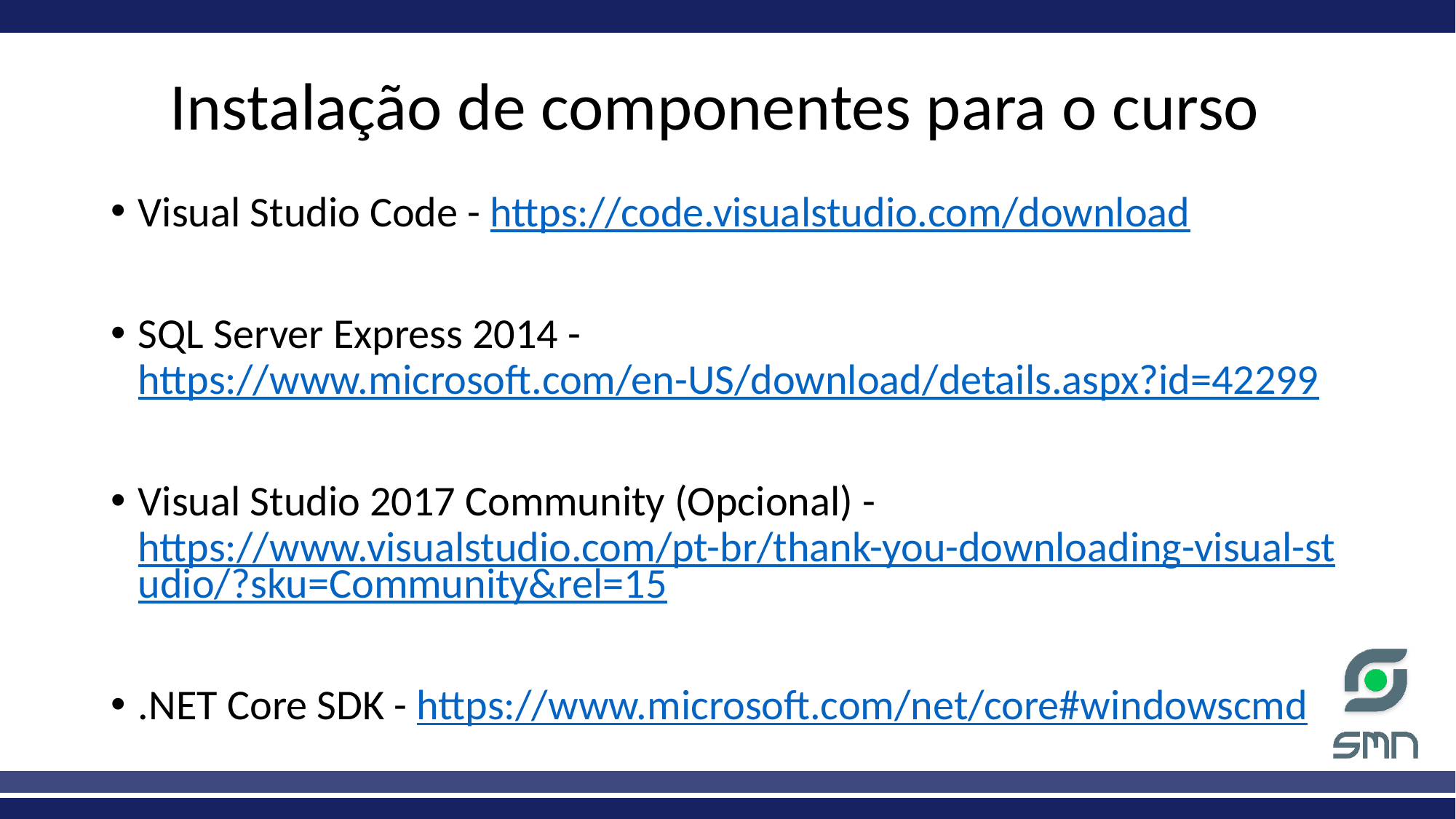

# Instalação de componentes para o curso
Visual Studio Code - https://code.visualstudio.com/download

SQL Server Express 2014 - https://www.microsoft.com/en-US/download/details.aspx?id=42299

Visual Studio 2017 Community (Opcional) - https://www.visualstudio.com/pt-br/thank-you-downloading-visual-studio/?sku=Community&rel=15

.NET Core SDK - https://www.microsoft.com/net/core#windowscmd